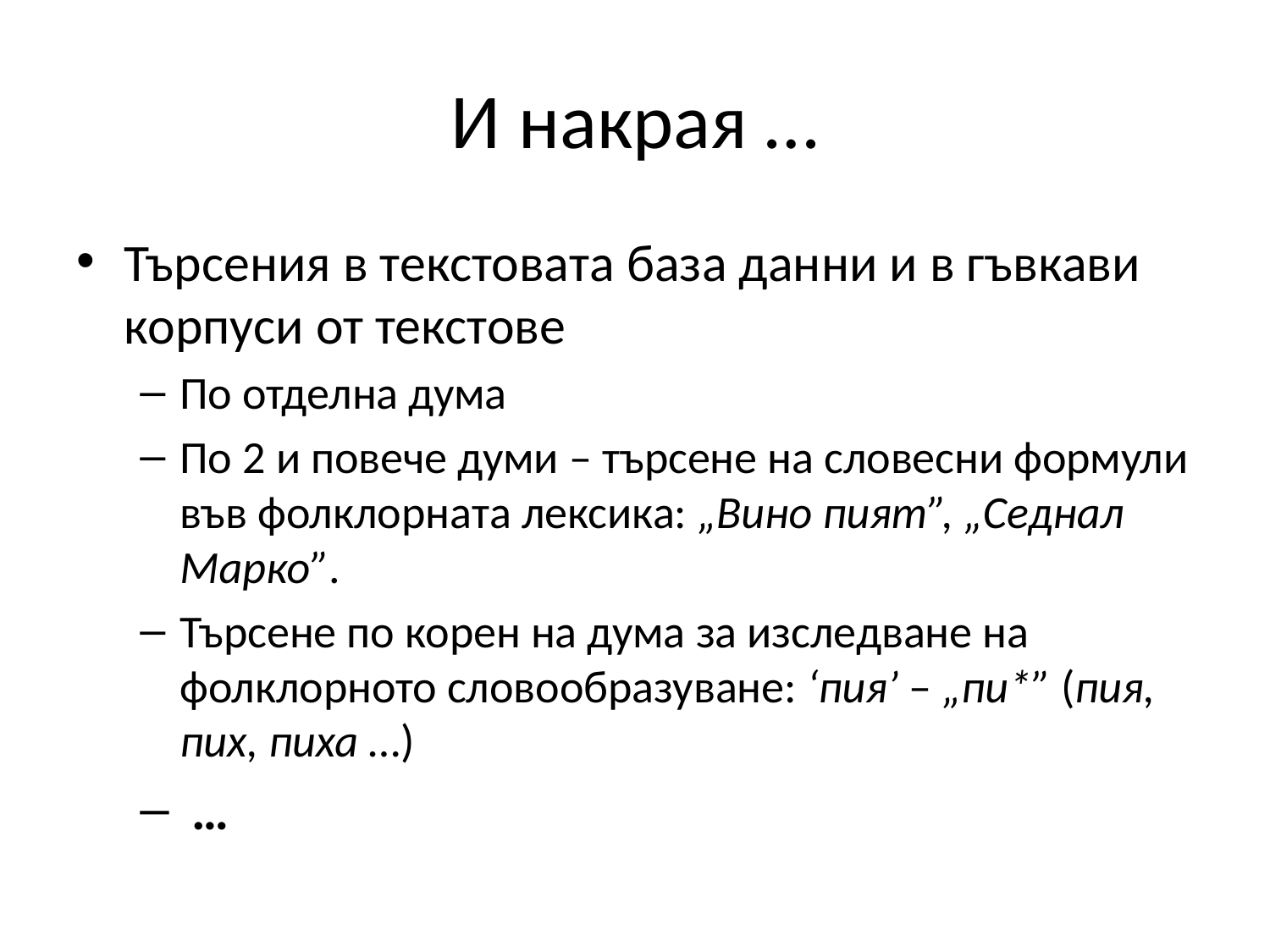

# И накрая …
Търсения в текстовата база данни и в гъвкави корпуси от текстове
По отделна дума
По 2 и повече думи – търсене на словесни формули във фолклорната лексика: „Вино пият”, „Седнал Марко”.
Търсене по корен на дума за изследване на фолклорното словообразуване: ‘пия’ – „пи*” (пия, пих, пиха …)
 …